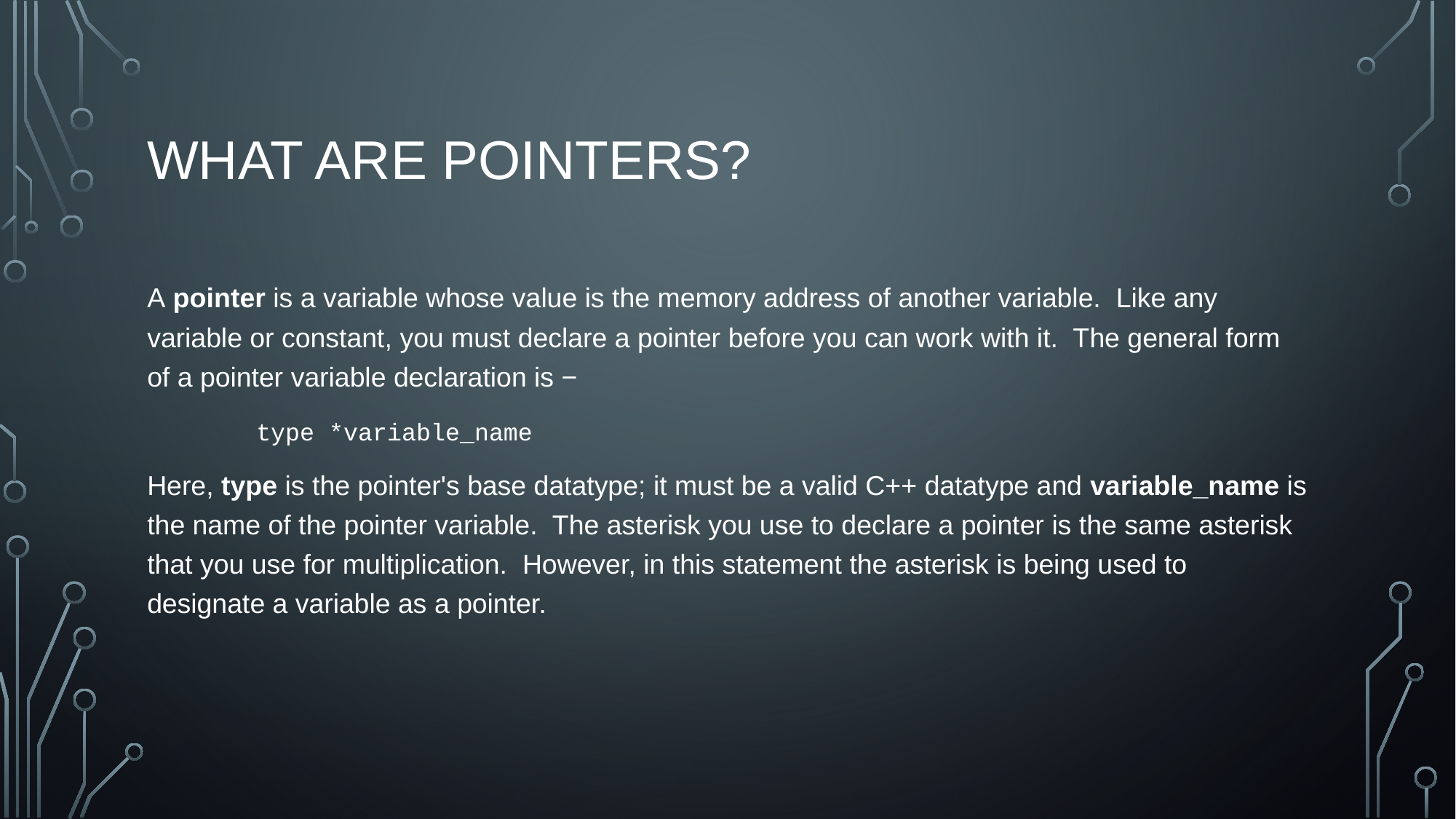

# What are pointers?
A pointer is a variable whose value is the memory address of another variable.  Like any variable or constant, you must declare a pointer before you can work with it.  The general form of a pointer variable declaration is −
	type *variable_name
Here, type is the pointer's base datatype; it must be a valid C++ datatype and variable_name is the name of the pointer variable.  The asterisk you use to declare a pointer is the same asterisk that you use for multiplication.  However, in this statement the asterisk is being used to designate a variable as a pointer.